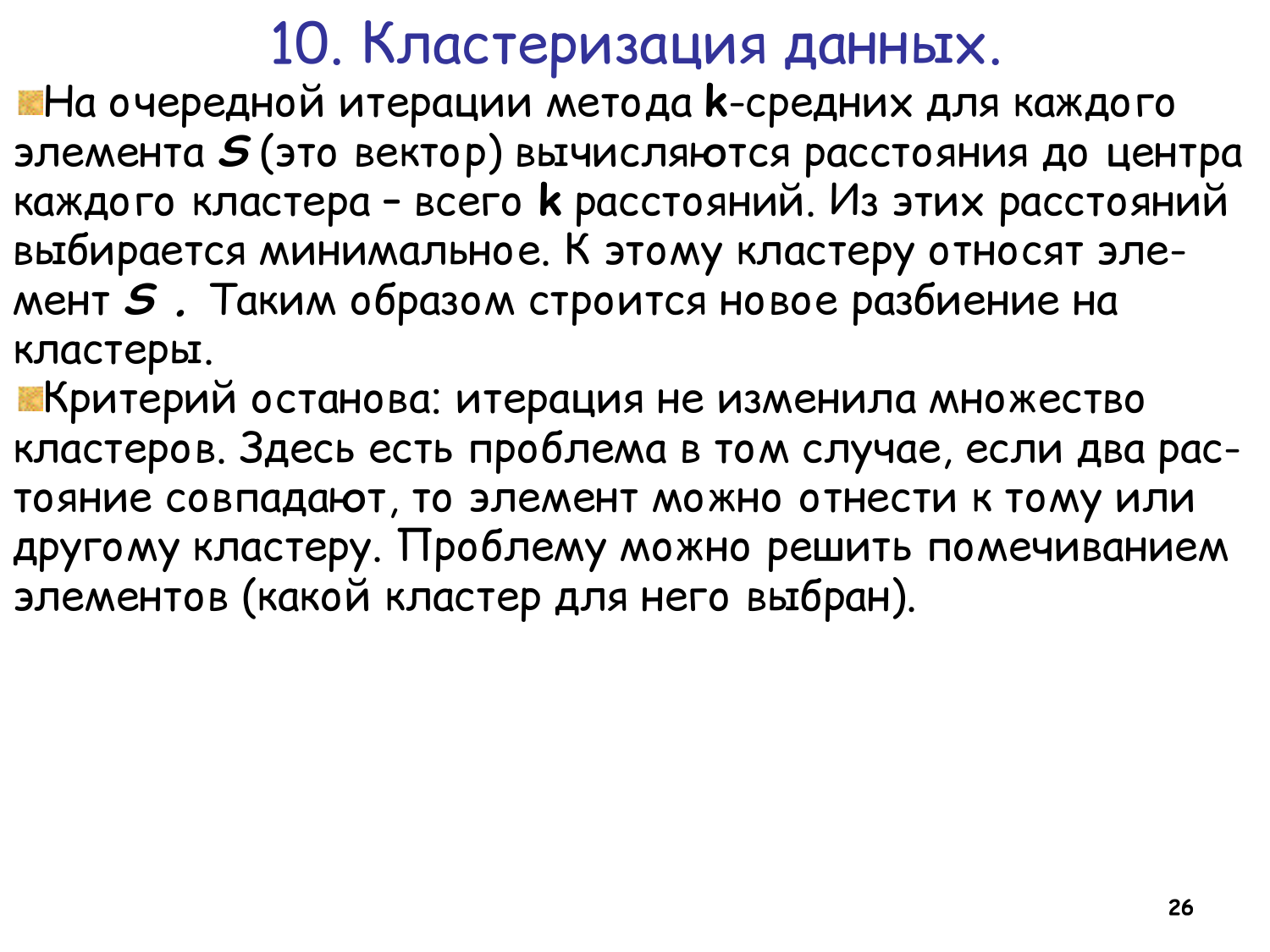

10. Кластеризация данных.
На очередной итерации метода k-средних для каждого элемента S (это вектор) вычисляются расстояния до центра каждого кластера – всего k расстояний. Из этих расстояний выбирается минимальное. К этому кластеру относят эле-мент S . Таким образом строится новое разбиение на кластеры.
Критерий останова: итерация не изменила множество кластеров. Здесь есть проблема в том случае, если два рас-тояние совпадают, то элемент можно отнести к тому или другому кластеру. Проблему можно решить помечиванием элементов (какой кластер для него выбран).
26